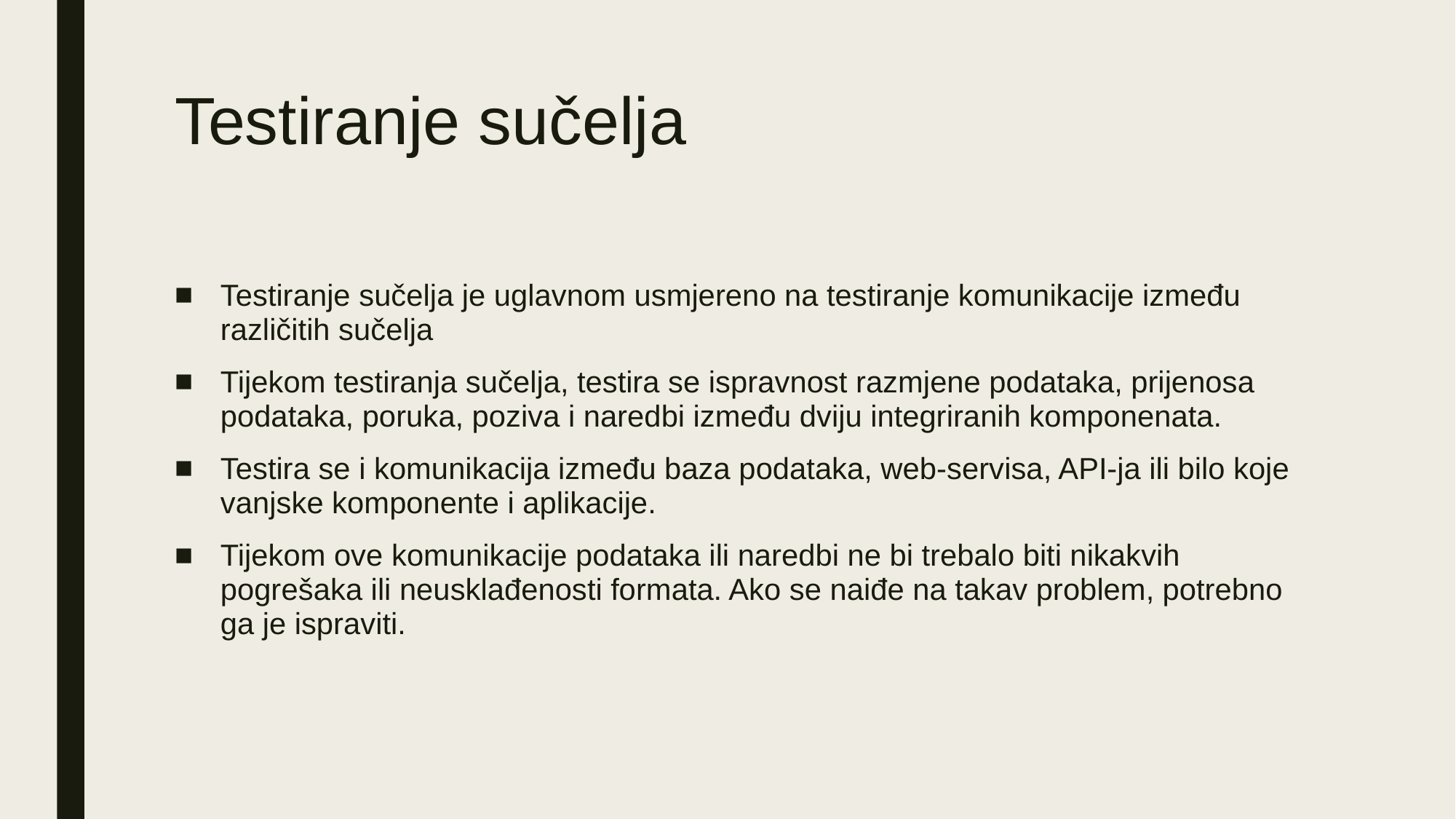

# Testiranje sučelja
Testiranje sučelja je uglavnom usmjereno na testiranje komunikacije između različitih sučelja
Tijekom testiranja sučelja, testira se ispravnost razmjene podataka, prijenosa podataka, poruka, poziva i naredbi između dviju integriranih komponenata.
Testira se i komunikacija između baza podataka, web-servisa, API-ja ili bilo koje vanjske komponente i aplikacije.
Tijekom ove komunikacije podataka ili naredbi ne bi trebalo biti nikakvih pogrešaka ili neusklađenosti formata. Ako se naiđe na takav problem, potrebno ga je ispraviti.